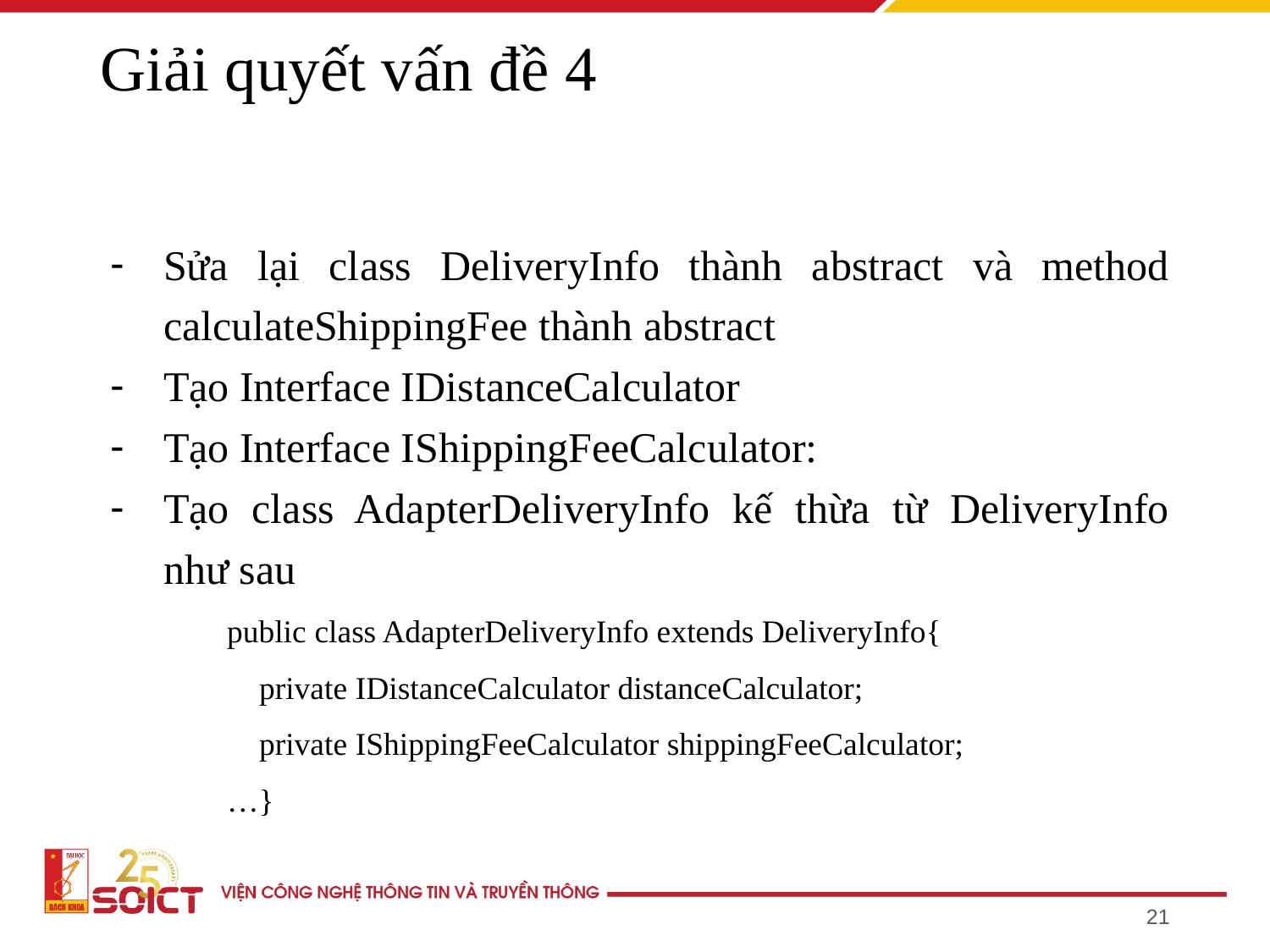

# Giải quyết vấn đề 4

Sửa lại class DeliveryInfo thành abstract và method calculateShippingFee thành abstract
Tạo Interface IDistanceCalculator
Tạo Interface IShippingFeeCalculator:
Tạo class AdapterDeliveryInfo kế thừa từ DeliveryInfo như sau
public class AdapterDeliveryInfo extends DeliveryInfo{
    private IDistanceCalculator distanceCalculator;
    private IShippingFeeCalculator shippingFeeCalculator;
…}

21